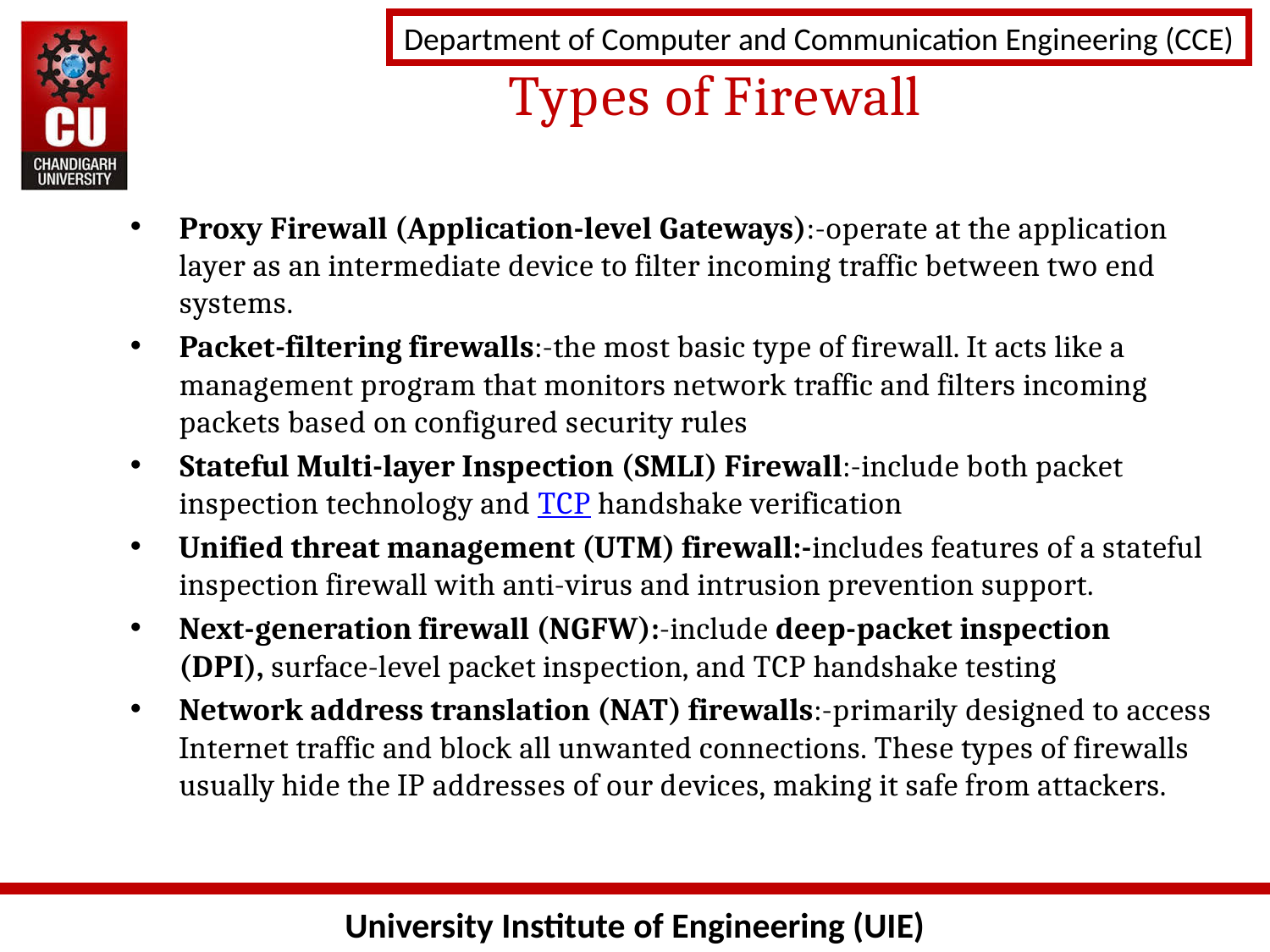

Types of Firewall

Proxy Firewall (Application-level Gateways):-operate at the application layer as an intermediate device to filter incoming traffic between two end systems.
Packet-filtering firewalls:-the most basic type of firewall. It acts like a management program that monitors network traffic and filters incoming packets based on configured security rules
Stateful Multi-layer Inspection (SMLI) Firewall:-include both packet inspection technology and TCP handshake verification
Unified threat management (UTM) firewall:-includes features of a stateful inspection firewall with anti-virus and intrusion prevention support.
Next-generation firewall (NGFW):-include deep-packet inspection (DPI), surface-level packet inspection, and TCP handshake testing
Network address translation (NAT) firewalls:-primarily designed to access Internet traffic and block all unwanted connections. These types of firewalls usually hide the IP addresses of our devices, making it safe from attackers.